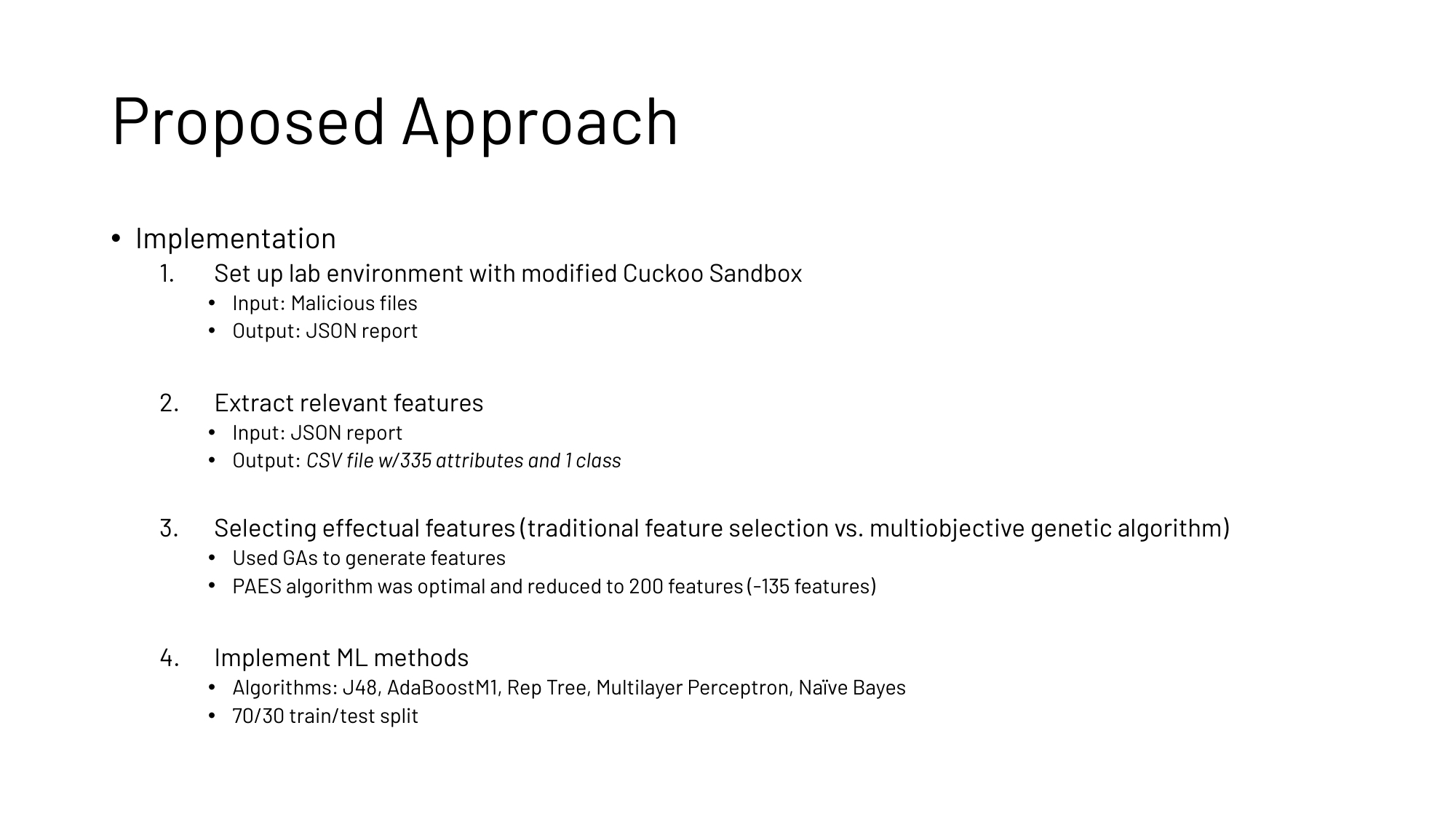

# Proposed Approach
Implementation
Set up lab environment with modified Cuckoo Sandbox
Input: Malicious files
Output: JSON report

Extract relevant features
Input: JSON report
Output: CSV file w/335 attributes and 1 class

Selecting effectual features (traditional feature selection vs. multiobjective genetic algorithm)
Used GAs to generate features
PAES algorithm was optimal and reduced to 200 features (-135 features)

Implement ML methods
Algorithms: J48, AdaBoostM1, Rep Tree, Multilayer Perceptron, Naïve Bayes
70/30 train/test split